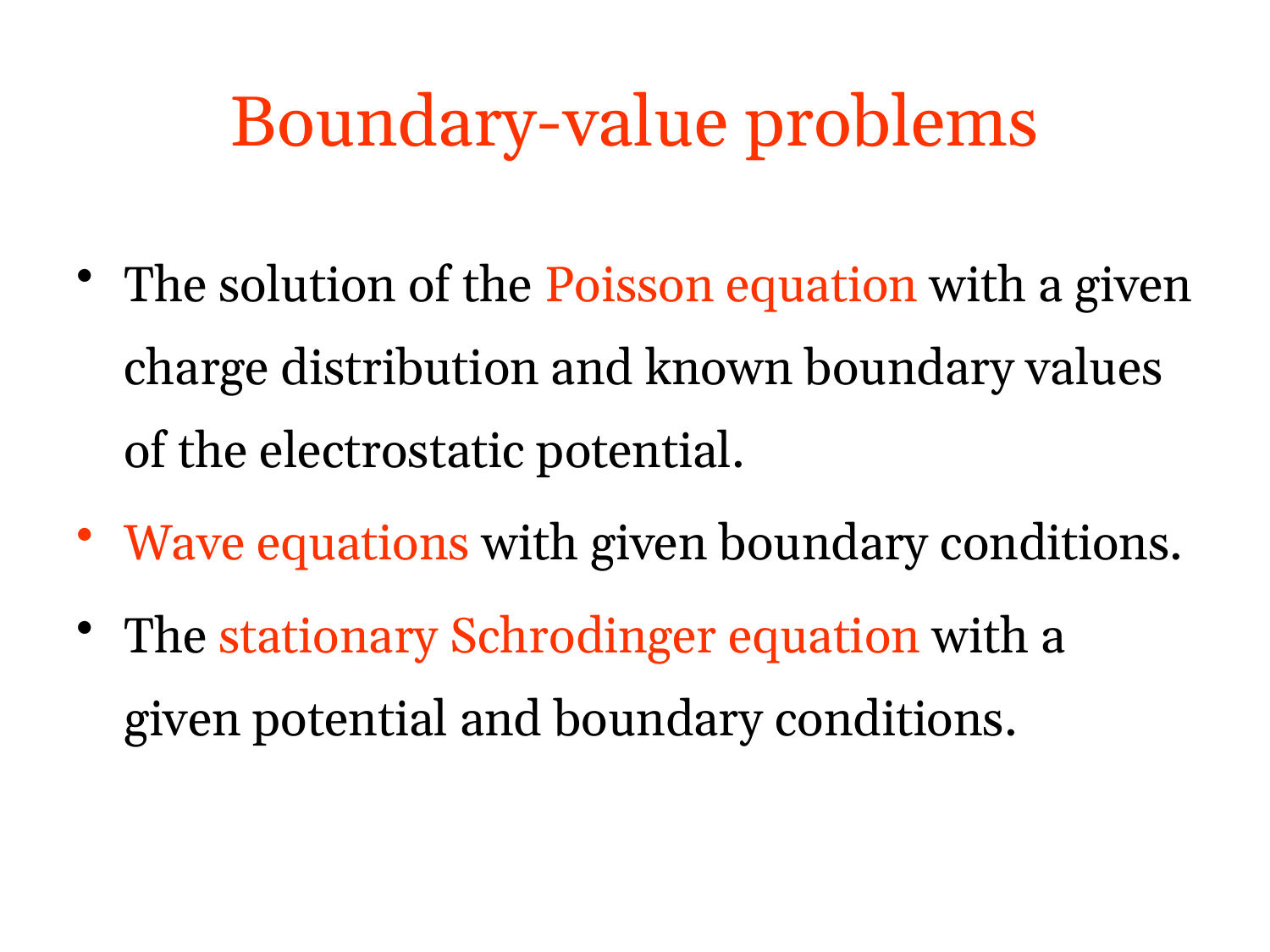

# Boundary-value problems
The solution of the Poisson equation with a given charge distribution and known boundary values of the electrostatic potential.
Wave equations with given boundary conditions.
The stationary Schrodinger equation with a given potential and boundary conditions.